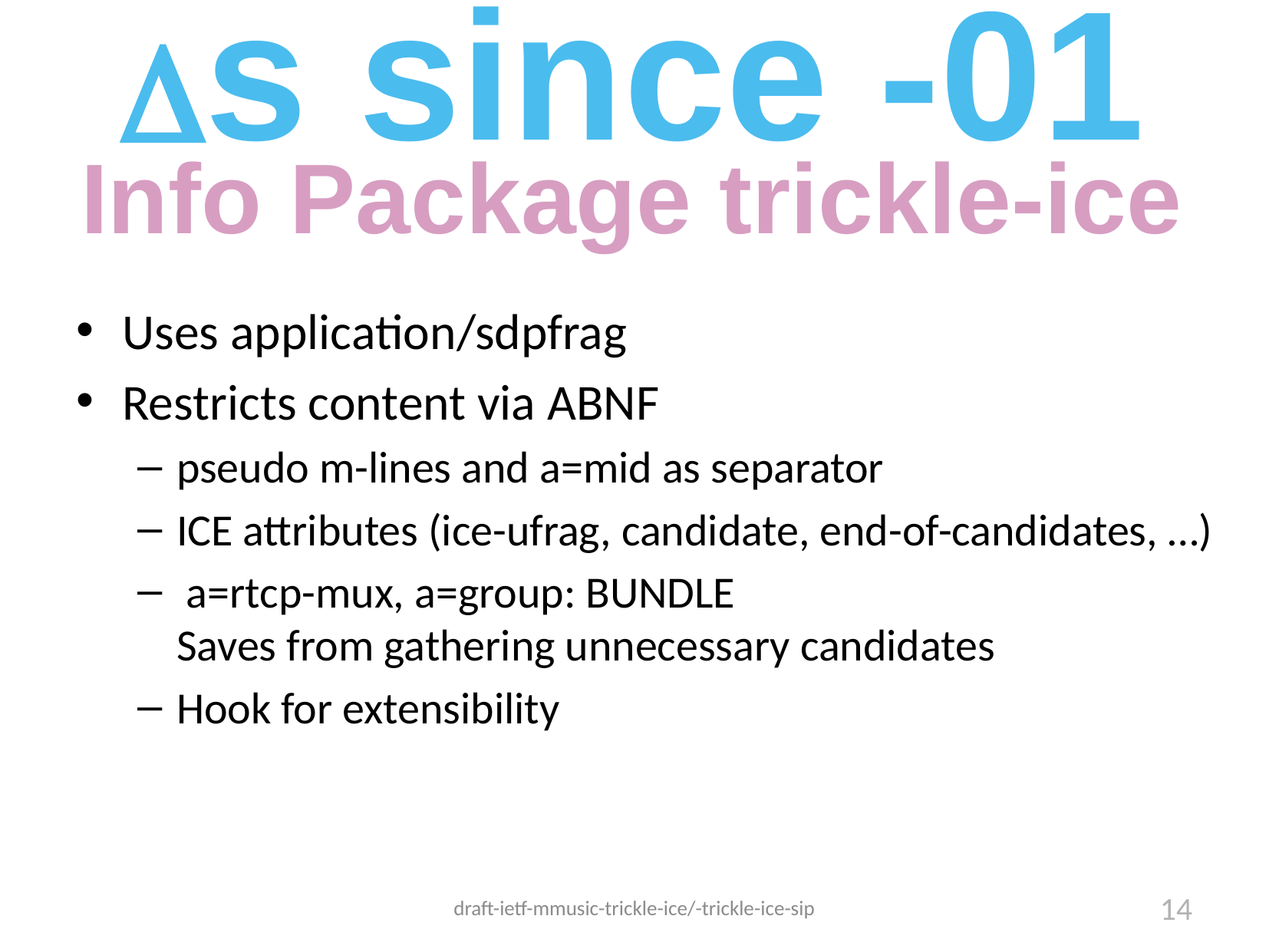

Δs since -01
Info Package trickle-ice

Uses application/sdpfrag
Restricts content via ABNF
pseudo m-lines and a=mid as separator
ICE attributes (ice-ufrag, candidate, end-of-candidates, …)
 a=rtcp-mux, a=group: BUNDLE
Saves from gathering unnecessary candidates
Hook for extensibility

draft-ietf-mmusic-trickle-ice/-trickle-ice-sip
14